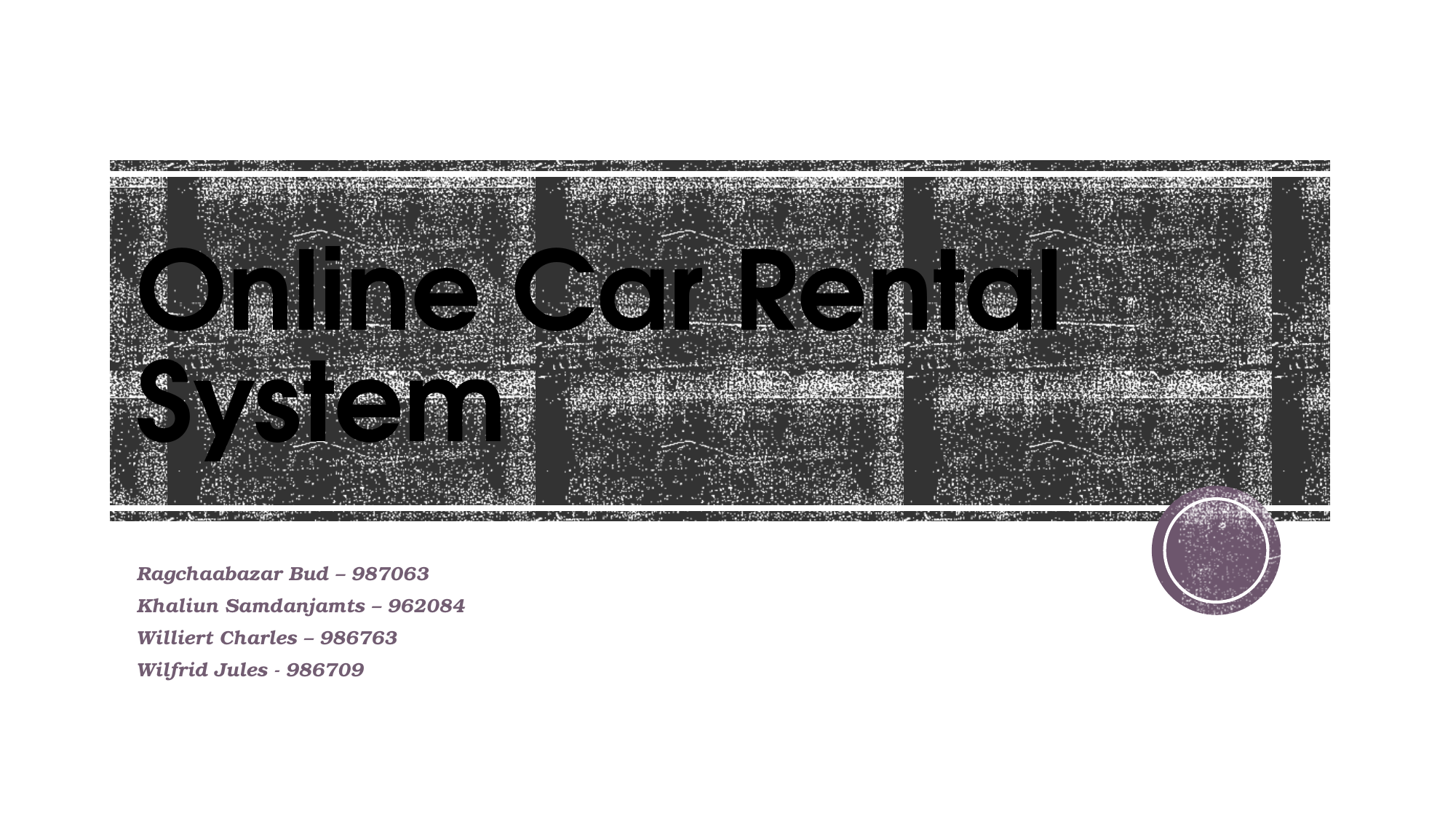

# Online Car Rental System
Ragchaabazar Bud – 987063
Khaliun Samdanjamts – 962084
Williert Charles – 986763
Wilfrid Jules - 986709